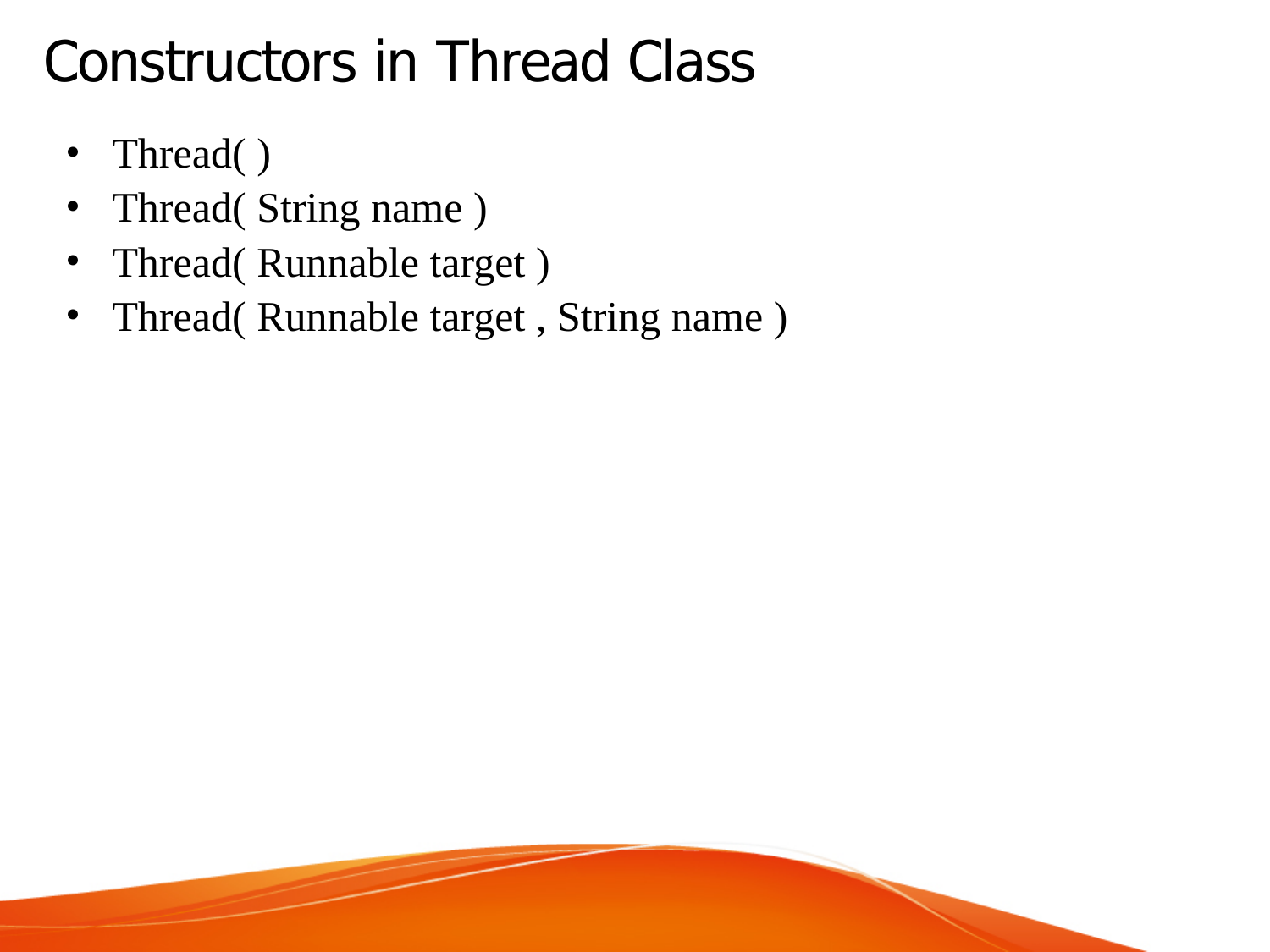

Constructors in Thread Class
Thread( )
Thread( String name )
Thread( Runnable target )
Thread( Runnable target , String name )